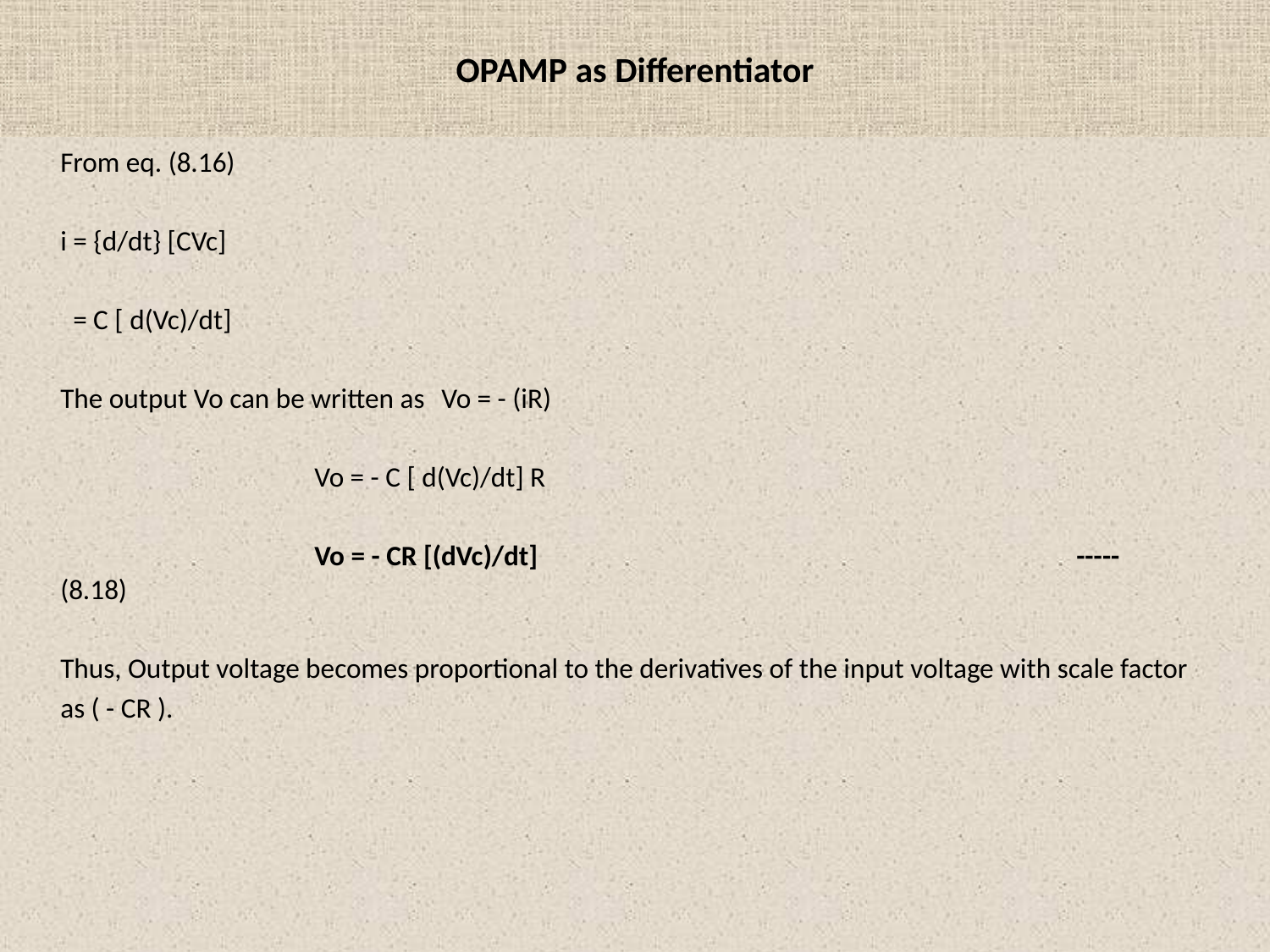

# OPAMP as Differentiator
	From eq. (8.16)

	i = {d/dt} [CVc]

	  = C [ d(Vc)/dt]

	The output Vo can be written as	Vo = - (iR)

			Vo = - C [ d(Vc)/dt] R

			Vo = - CR [(dVc)/dt]					-----	(8.18)

	Thus, Output voltage becomes proportional to the derivatives of the input voltage with scale factor
	as ( - CR ).